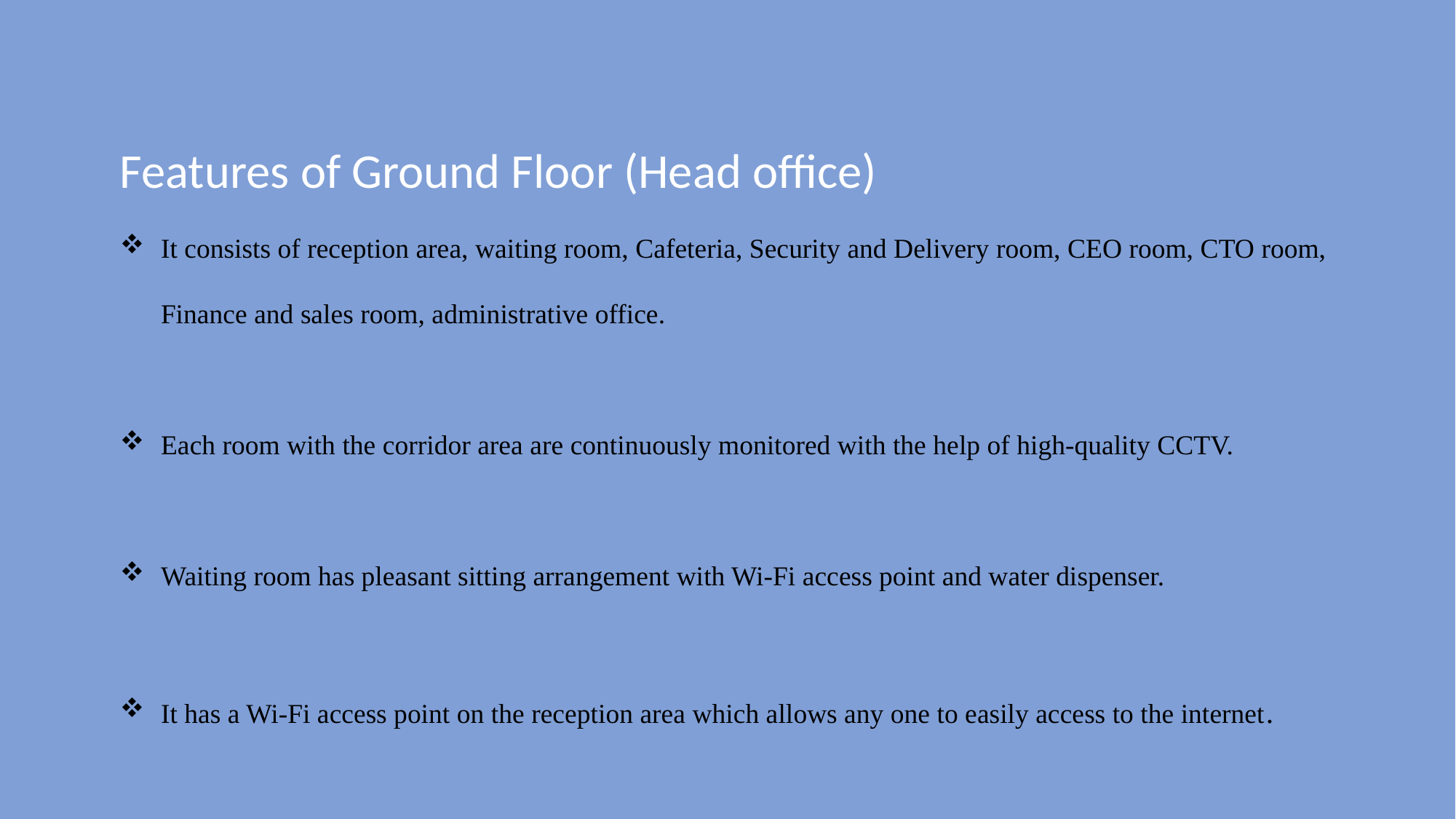

Features of Ground Floor (Head office)
It consists of reception area, waiting room, Cafeteria, Security and Delivery room, CEO room, CTO room, Finance and sales room, administrative office.

Each room with the corridor area are continuously monitored with the help of high-quality CCTV.

Waiting room has pleasant sitting arrangement with Wi-Fi access point and water dispenser.

It has a Wi-Fi access point on the reception area which allows any one to easily access to the internet.